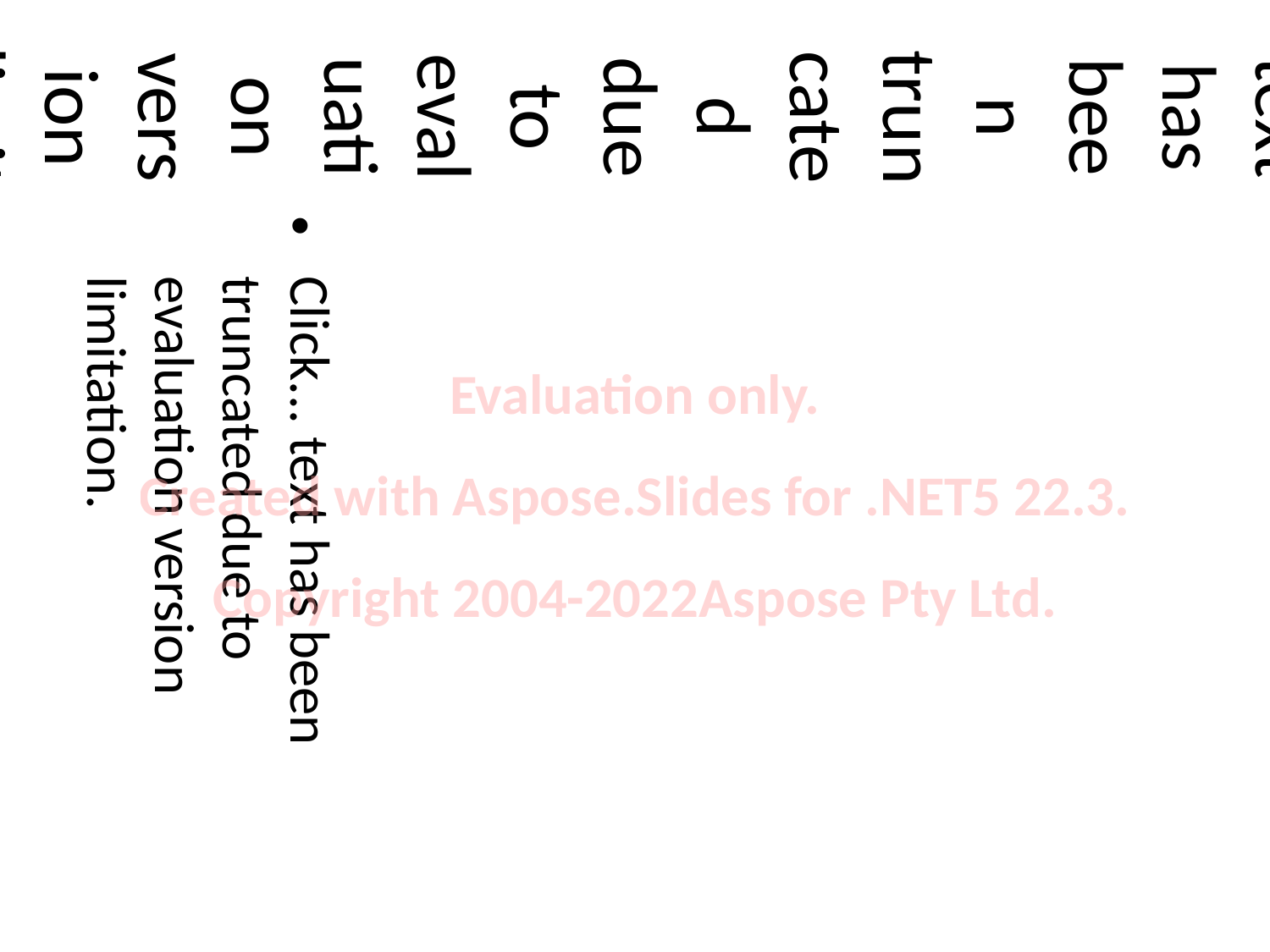

# Click... text has been truncated due to evaluation version limitation.
Click... text has been truncated due to evaluation version limitation.
Evaluation only.
Created with Aspose.Slides for .NET5 22.3.
Copyright 2004-2022Aspose Pty Ltd.